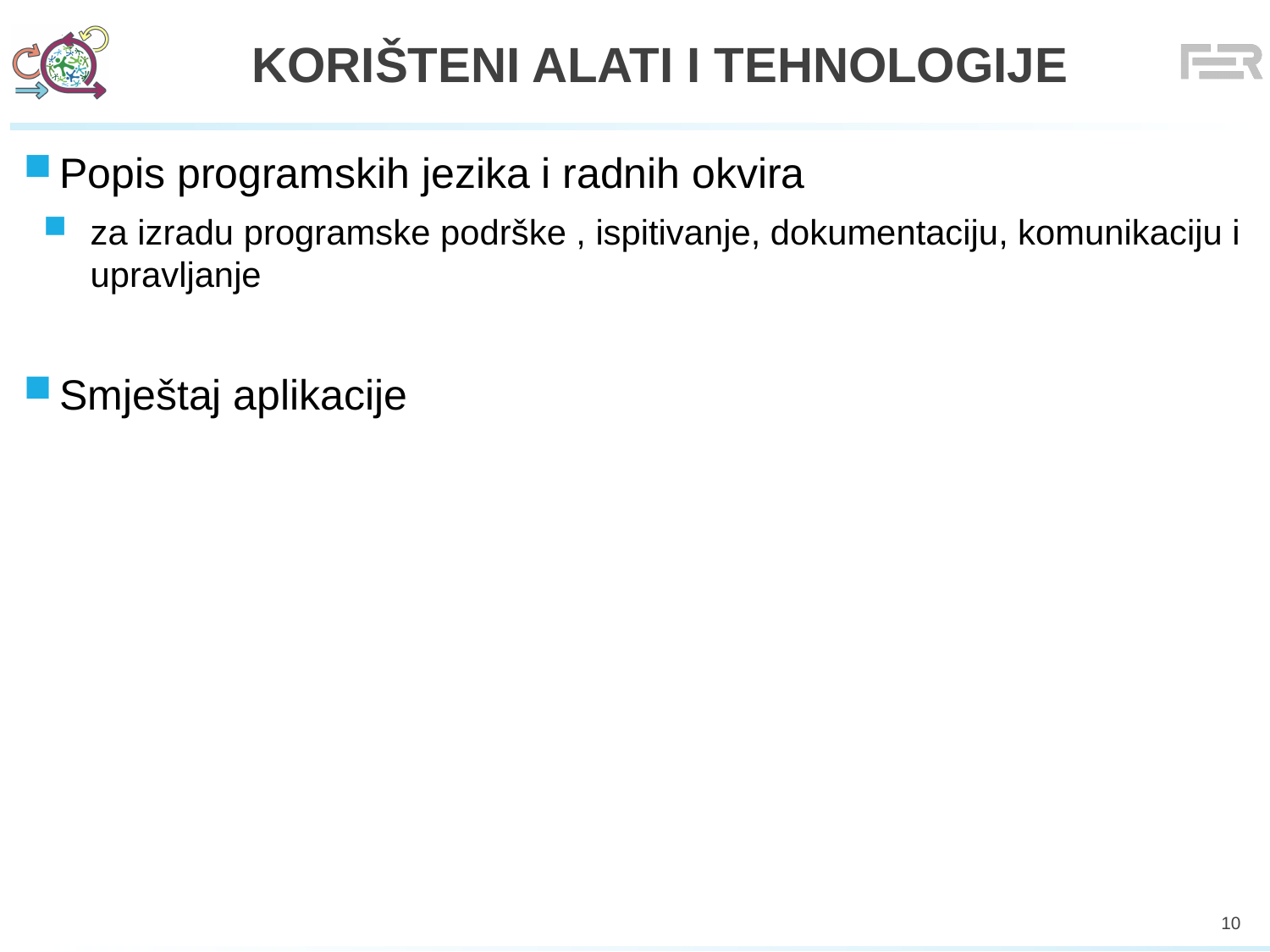

# Korišteni alati i tehnologije
Popis programskih jezika i radnih okvira
za izradu programske podrške , ispitivanje, dokumentaciju, komunikaciju i upravljanje

Smještaj aplikacije
10